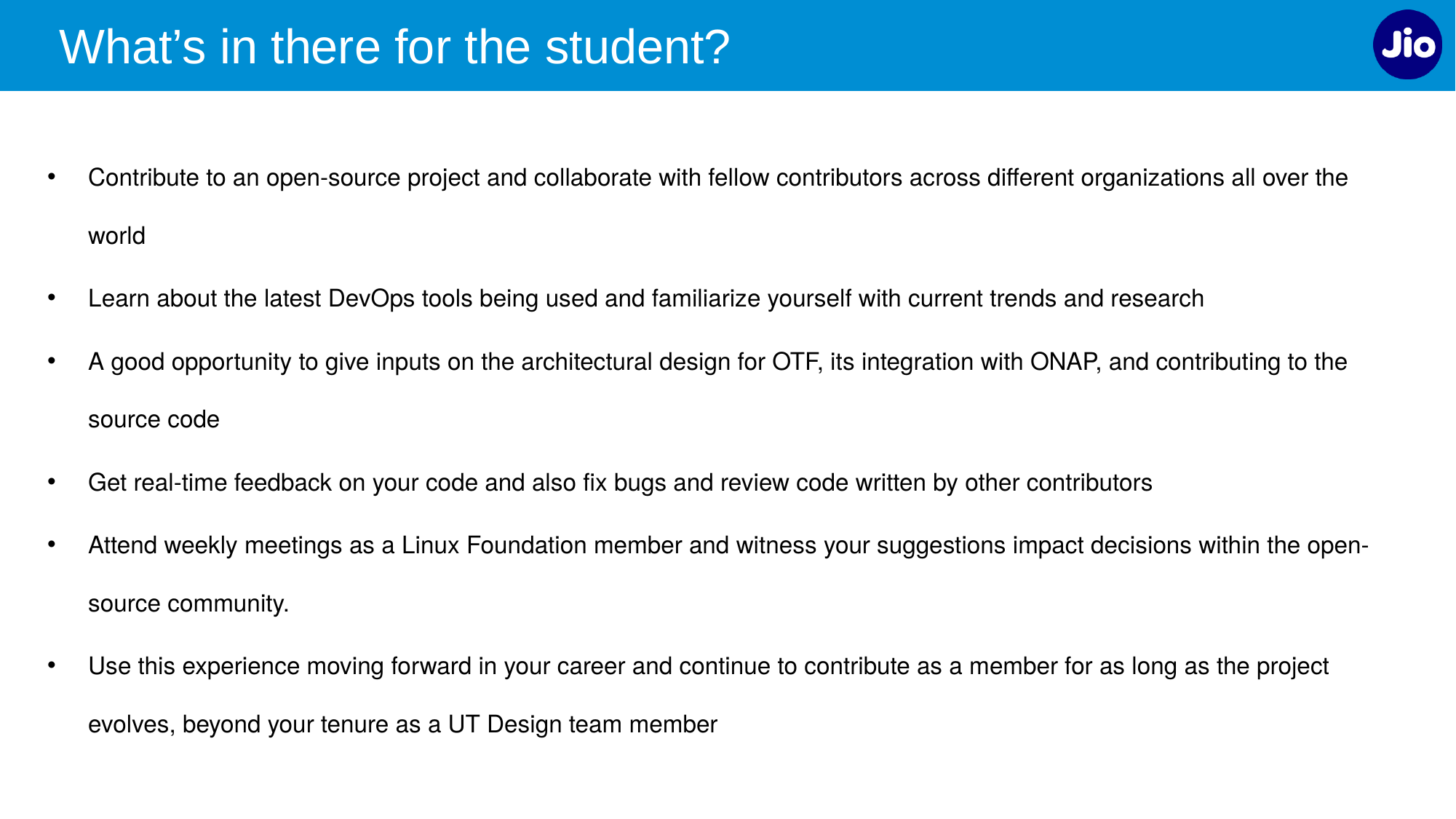

What’s in there for the student?
Contribute to an open-source project and collaborate with fellow contributors across different organizations all over the world
Learn about the latest DevOps tools being used and familiarize yourself with current trends and research
A good opportunity to give inputs on the architectural design for OTF, its integration with ONAP, and contributing to the source code
Get real-time feedback on your code and also fix bugs and review code written by other contributors
Attend weekly meetings as a Linux Foundation member and witness your suggestions impact decisions within the open-source community.
Use this experience moving forward in your career and continue to contribute as a member for as long as the project evolves, beyond your tenure as a UT Design team member